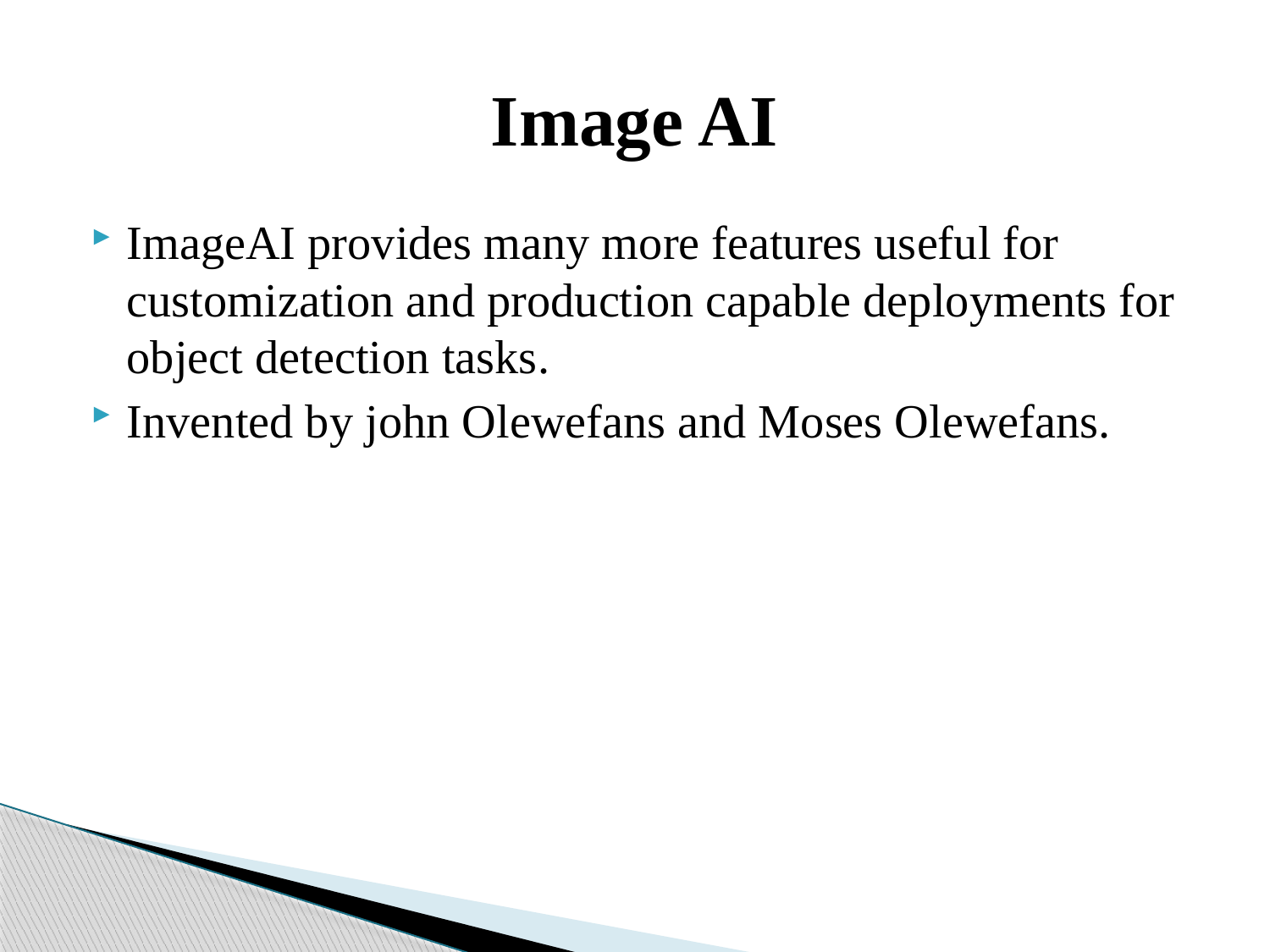

# Image AI
ImageAI provides many more features useful for customization and production capable deployments for object detection tasks.
Invented by john Olewefans and Moses Olewefans.